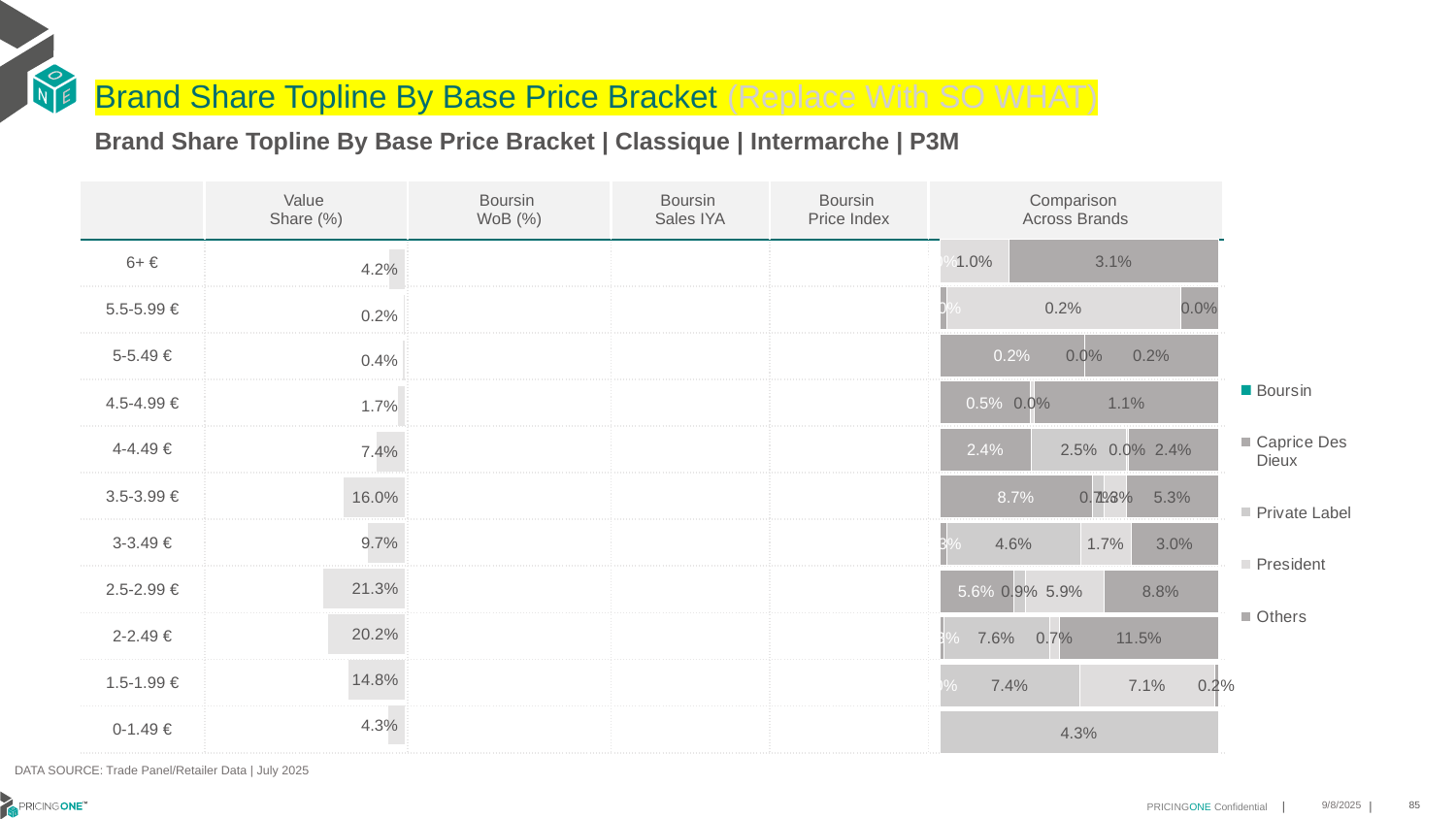

# Brand Share Topline By Base Price Bracket (Replace With SO WHAT)
Brand Share Topline By Base Price Bracket | Classique | Intermarche | P3M
|  | Value Share (%) | Boursin WoB (%) | Boursin Sales IYA | Boursin Price Index | Comparison Across Brands |
| --- | --- | --- | --- | --- | --- |
| 6+ € |  |  |  |  |  |
| 5.5-5.99 € |  |  |  |  |  |
| 5-5.49 € |  |  |  |  |  |
| 4.5-4.99 € |  |  |  |  |  |
| 4-4.49 € |  |  |  |  |  |
| 3.5-3.99 € |  |  |  |  |  |
| 3-3.49 € |  |  |  |  |  |
| 2.5-2.99 € |  |  |  |  |  |
| 2-2.49 € |  |  |  |  |  |
| 1.5-1.99 € |  |  |  |  |  |
| 0-1.49 € |  |  |  |  |  |

### Chart

| Category | Boursin | Caprice Des Dieux | Private Label | President | Others |
|---|---|---|---|---|---|
| 6+ € | None | 1.1103747573246747e-05 | None | 0.010410031203478706 | 0.03131018182484052 |
| 5.5-5.99 € | None | 5.013731634498915e-05 | None | 0.0016038584159198909 | 0.00025899004208125527 |
| 5-5.49 € | None | 0.0021554419466856484 | 3.1655420713203446e-07 | None | 0.0019907120073588626 |
| 4.5-4.99 € | None | 0.005453741982412443 | None | 0.0002558001496863094 | 0.011081247874216747 |
| 4-4.49 € | None | 0.024214862775212228 | 0.02521471141360057 | 0.0004699612459729435 | 0.023750575154644037 |
| 3.5-3.99 € | None | 0.08733516291924927 | 0.006608921335208113 | 0.012751874877517872 | 0.05282624953198678 |
| 3-3.49 € | None | 0.0026111339030140245 | 0.04648174836102842 | 0.017330198375268488 | 0.030497465423514464 |
| 2.5-2.99 € | None | 0.05629339471173308 | 0.009432901417032994 | 0.0593060898016559 | 0.0877147357639242 |
| 2-2.49 € | None | 0.002950333911117812 | 0.07648860346413548 | 0.007489063782653297 | 0.11470534062985911 |
| 1.5-1.99 € | None | 1.1103747573246747e-05 | 0.0744928265894625 | 0.07117826053755384 | 0.002147601142478224 |
| 0-1.49 € | None | None | 0.04311531611979736 | None | None |

### Chart

| Category | Value Share |
|---|---|
|  | 0.04173131677589247 |

### Chart

| Category | Brand WoB % |
|---|---|
|  | None |
DATA SOURCE: Trade Panel/Retailer Data | July 2025

9/8/2025
85